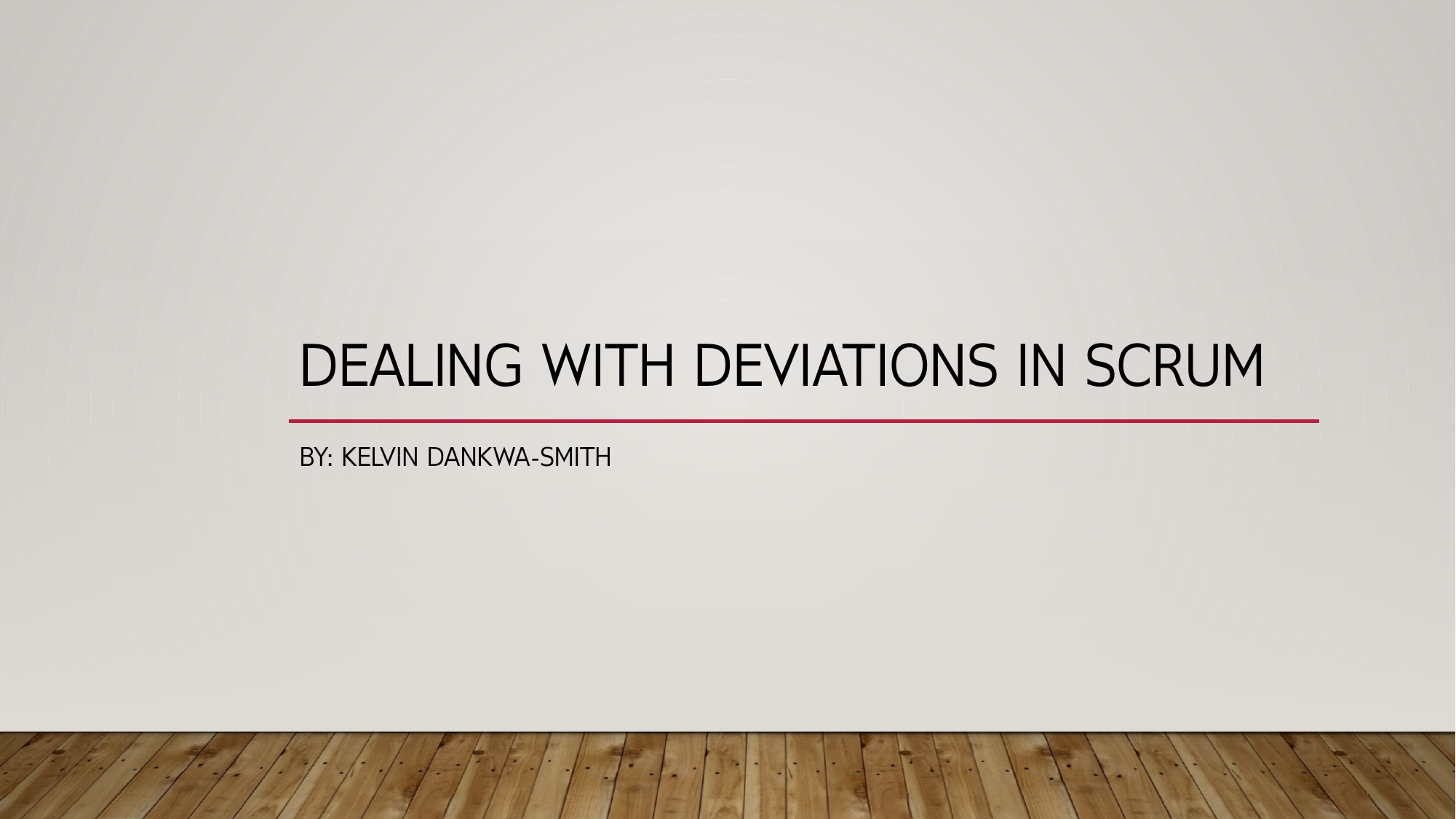

# Dealing with deviations in scrum
By: Kelvin Dankwa-Smith